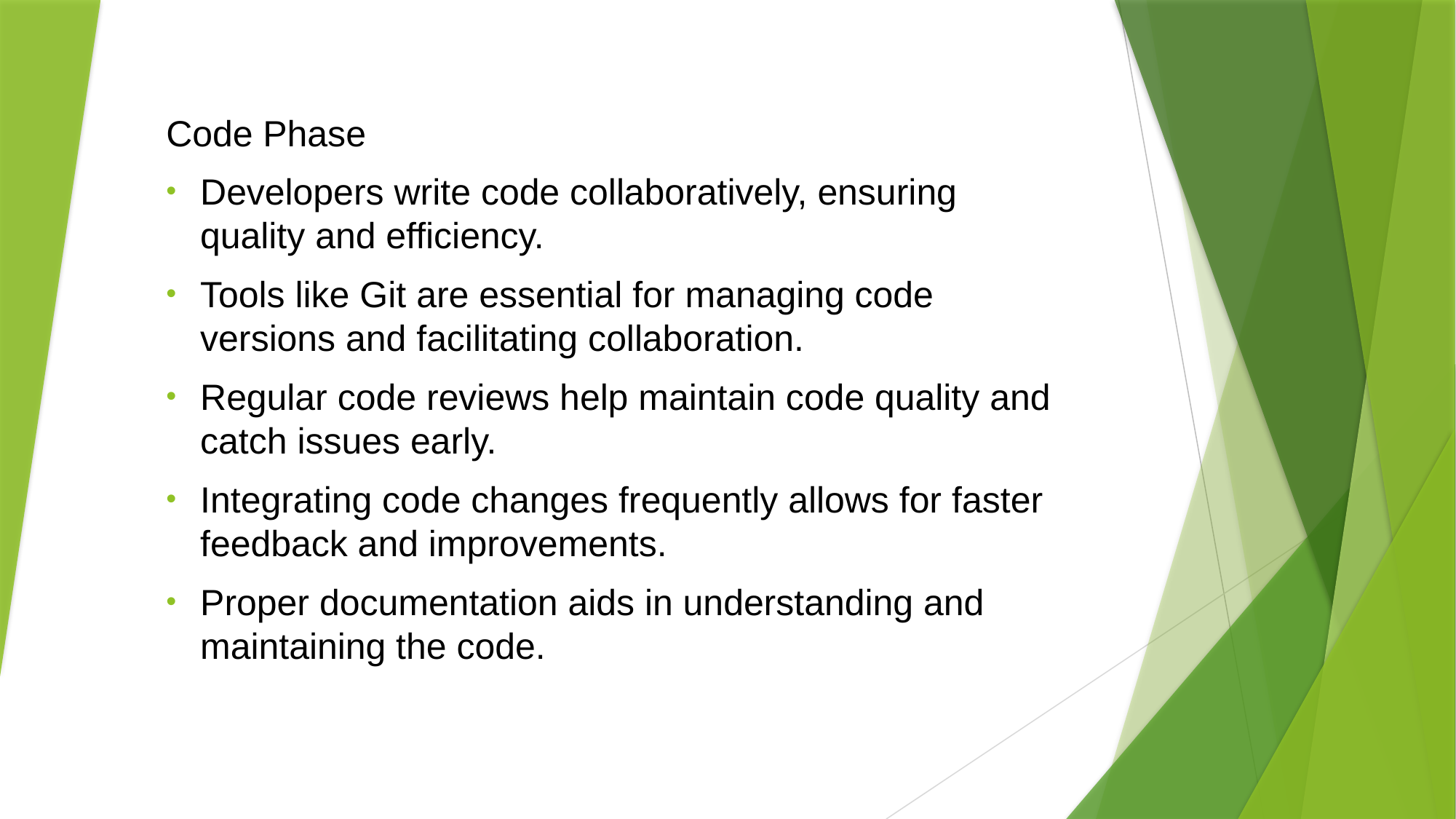

Code Phase
Developers write code collaboratively, ensuring quality and efficiency.
Tools like Git are essential for managing code versions and facilitating collaboration.
Regular code reviews help maintain code quality and catch issues early.
Integrating code changes frequently allows for faster feedback and improvements.
Proper documentation aids in understanding and maintaining the code.